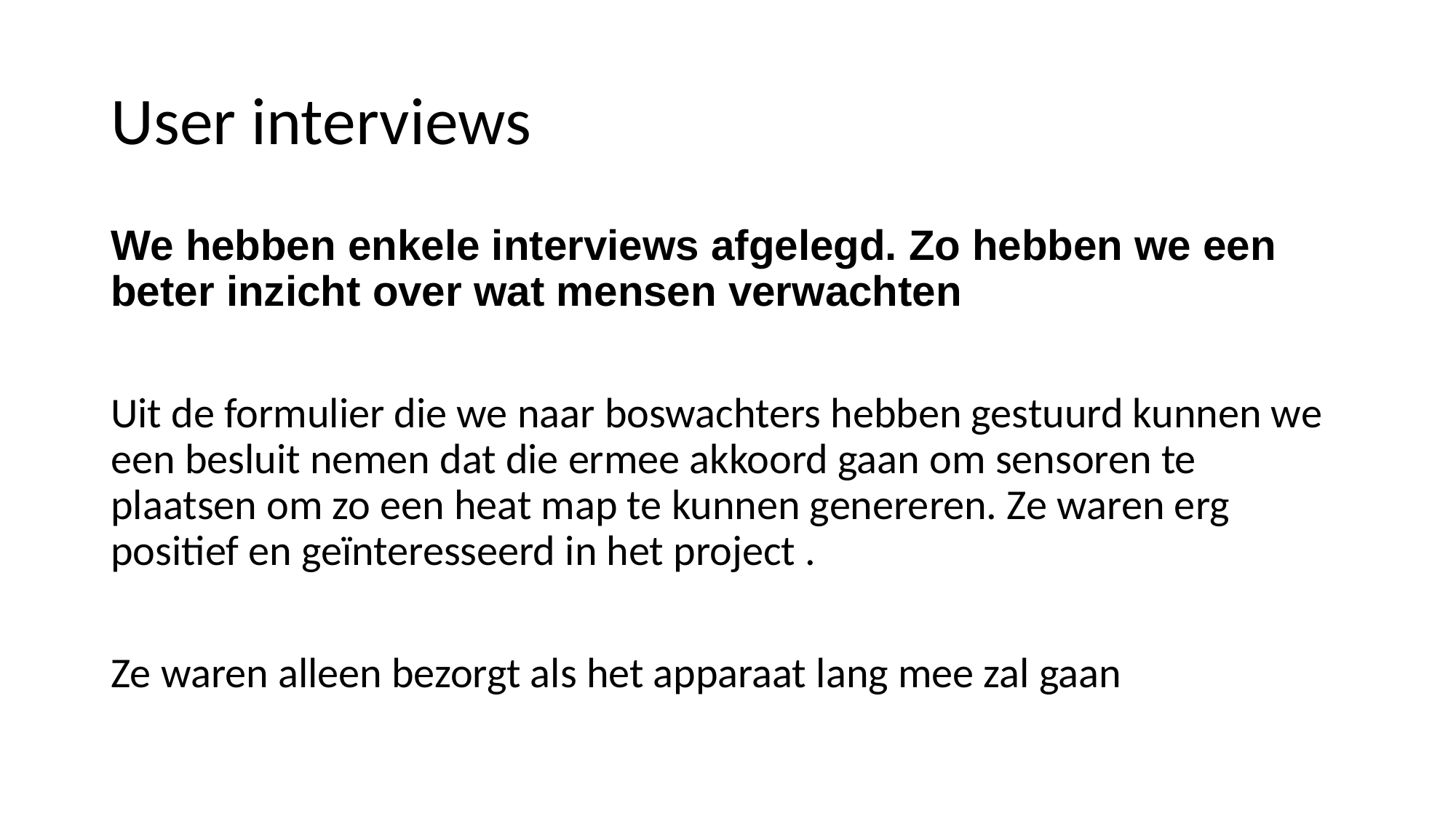

# User interviews
We hebben enkele interviews afgelegd. Zo hebben we een beter inzicht over wat mensen verwachten

Uit de formulier die we naar boswachters hebben gestuurd kunnen we een besluit nemen dat die ermee akkoord gaan om sensoren te plaatsen om zo een heat map te kunnen genereren. Ze waren erg positief en geïnteresseerd in het project .

Ze waren alleen bezorgt als het apparaat lang mee zal gaan